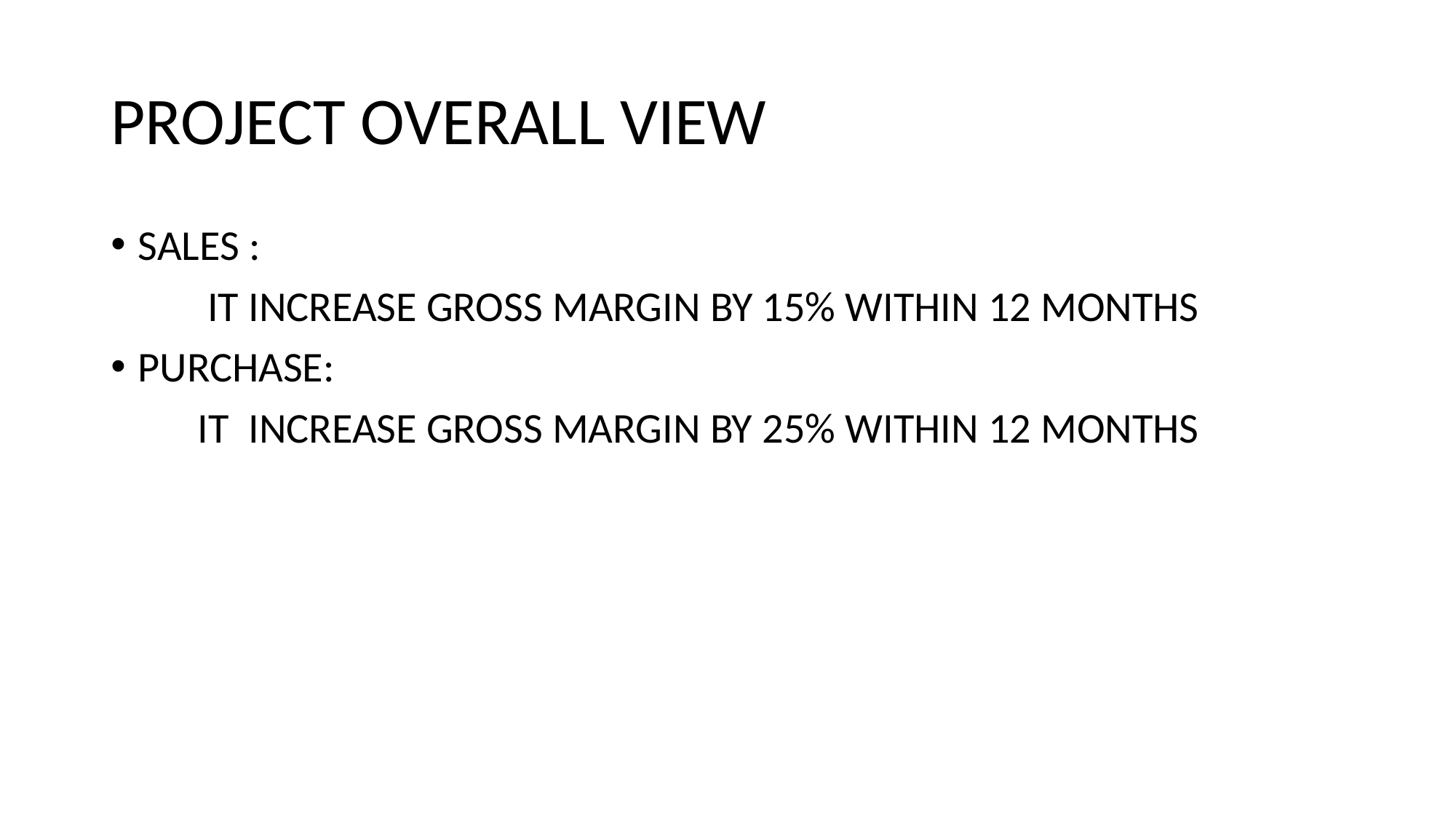

# PROJECT OVERALL VIEW
SALES :
          IT INCREASE GROSS MARGIN BY 15% WITHIN 12 MONTHS
PURCHASE:
         IT  INCREASE GROSS MARGIN BY 25% WITHIN 12 MONTHS